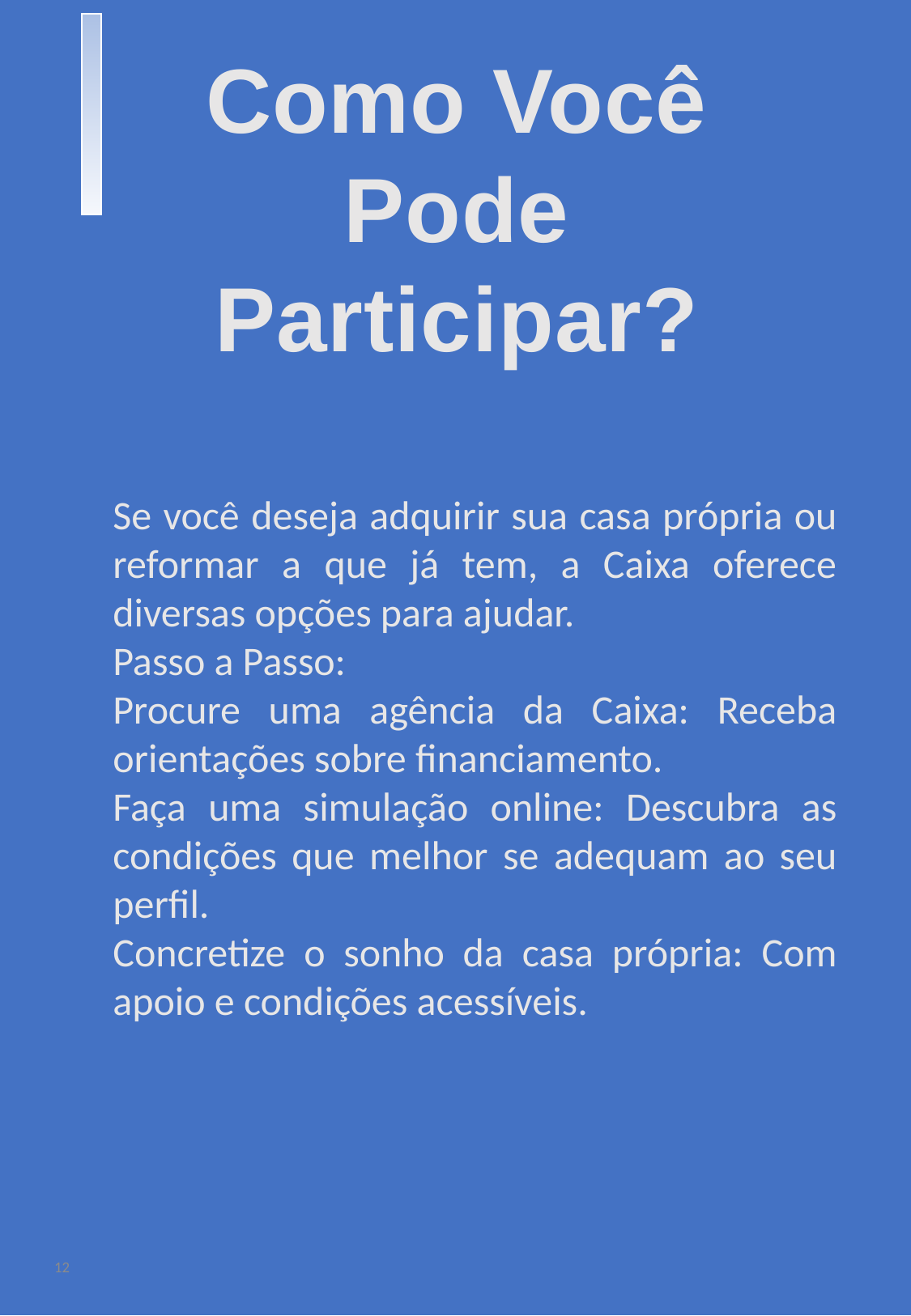

Como Você Pode Participar?
Se você deseja adquirir sua casa própria ou reformar a que já tem, a Caixa oferece diversas opções para ajudar.
Passo a Passo:
Procure uma agência da Caixa: Receba orientações sobre financiamento.
Faça uma simulação online: Descubra as condições que melhor se adequam ao seu perfil.
Concretize o sonho da casa própria: Com apoio e condições acessíveis.
12